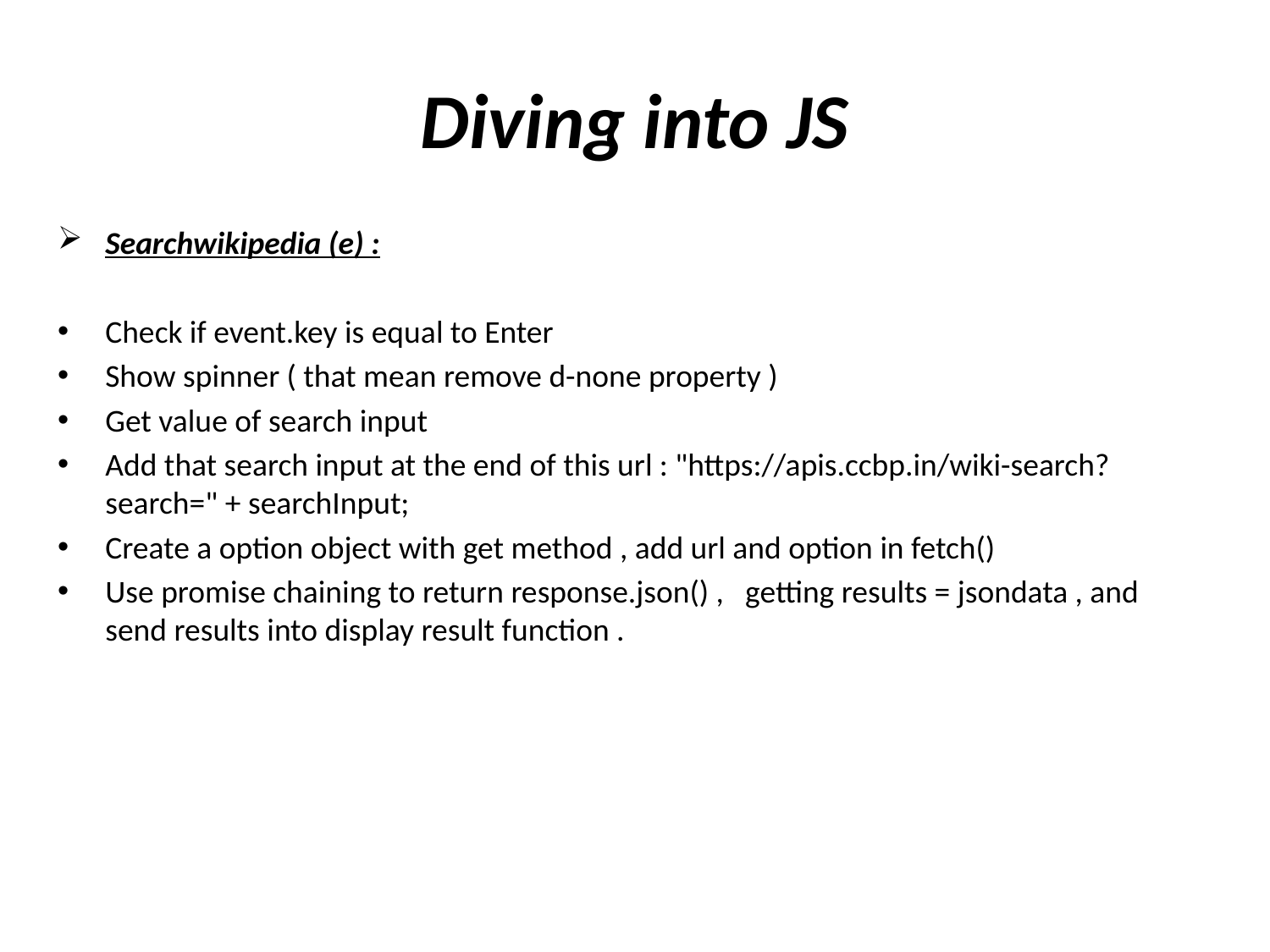

# Diving into JS
Searchwikipedia (e) :

Check if event.key is equal to Enter
Show spinner ( that mean remove d-none property )
Get value of search input
Add that search input at the end of this url : "https://apis.ccbp.in/wiki-search?search=" + searchInput;
Create a option object with get method , add url and option in fetch()
Use promise chaining to return response.json() ,   getting results = jsondata , and send results into display result function .